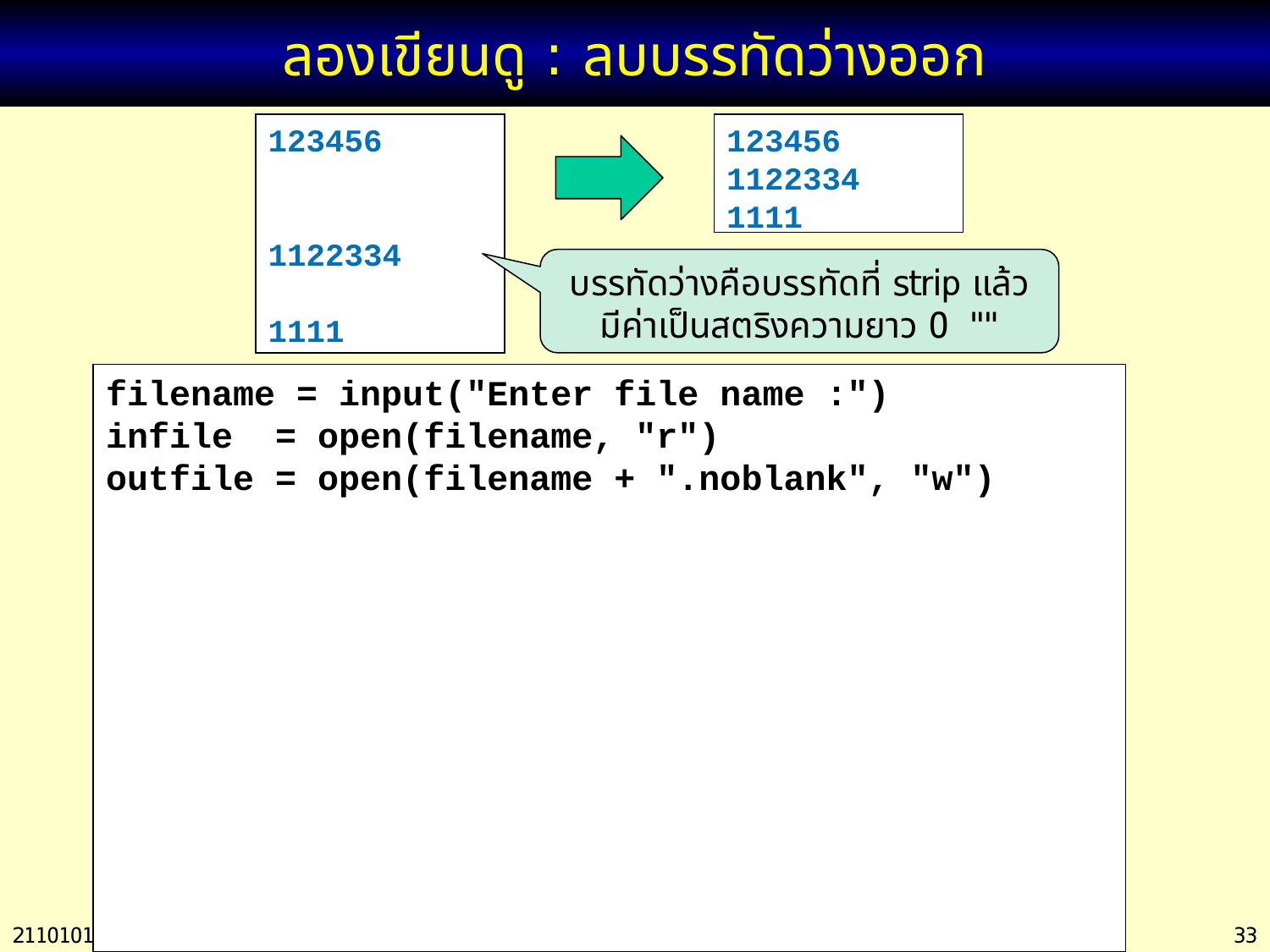

# ลองเขียนดู : ลบบรรทัดว่างออก
123456

1122334

1111
123456
1122334
1111

บรรทัดว่างคือบรรทัดที่ strip แล้ว
มีค่าเป็นสตริงความยาว 0  ""
filename = input("Enter file name :")
infile  = open(filename, "r")
outfile = open(filename + ".noblank", "w")